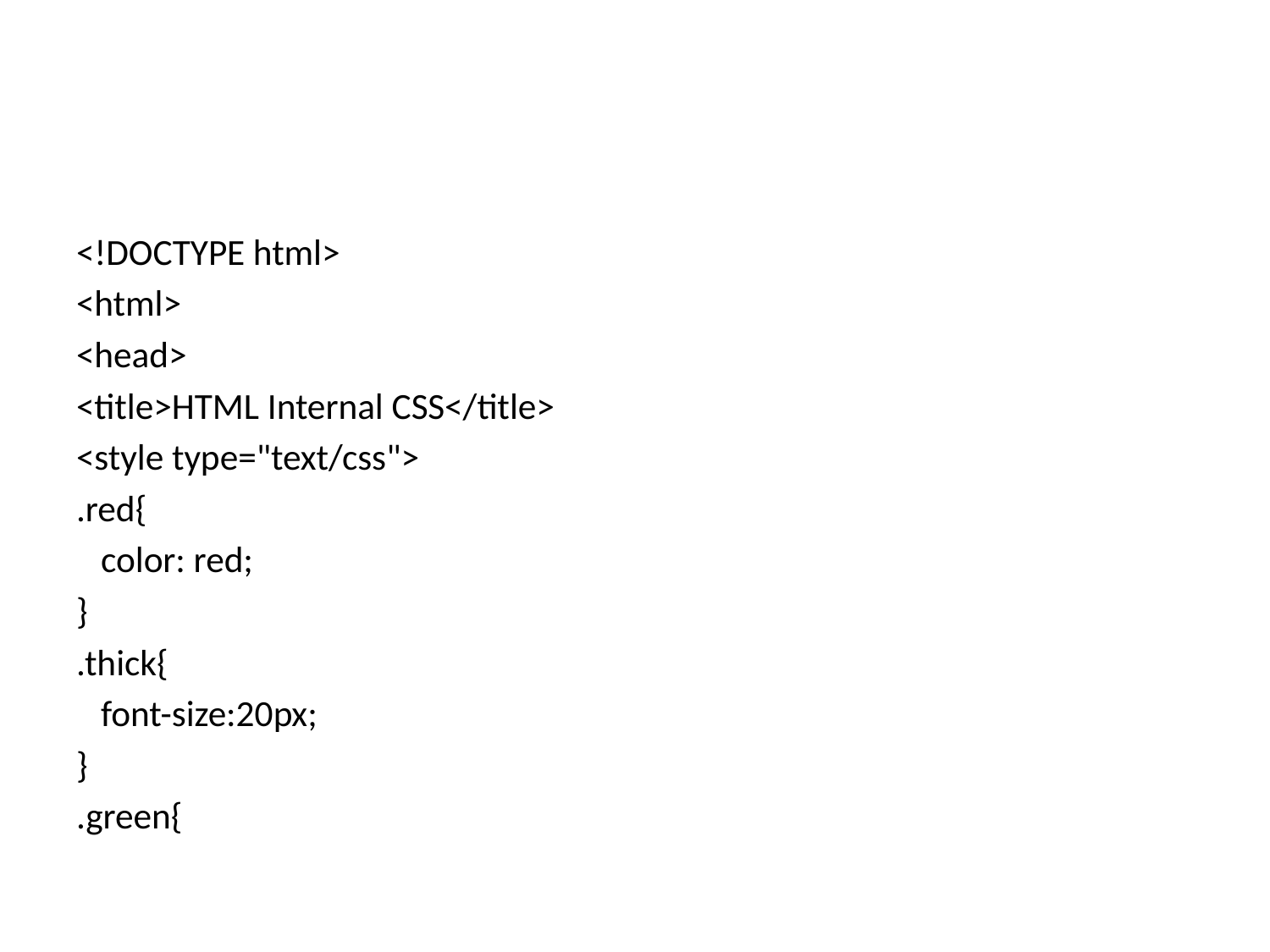

#
<!DOCTYPE html>
<html>
<head>
<title>HTML Internal CSS</title>
<style type="text/css">
.red{
   color: red;
}
.thick{
   font-size:20px;
}
.green{